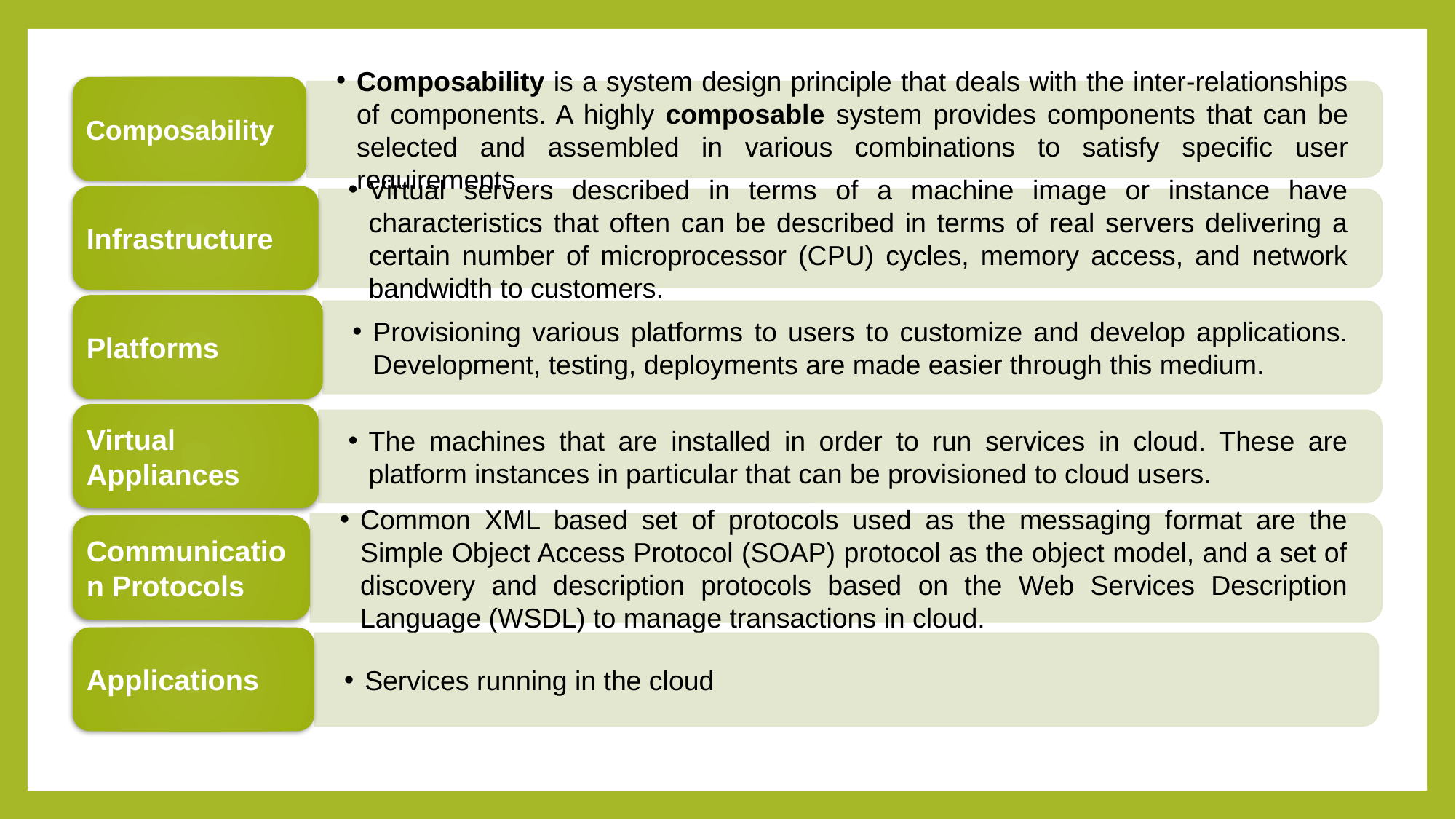

Composability
Composability is a system design principle that deals with the inter-relationships of components. A highly composable system provides components that can be selected and assembled in various combinations to satisfy specific user requirements.

Infrastructure
Virtual servers described in terms of a machine image or instance have characteristics that often can be described in terms of real servers delivering a certain number of microprocessor (CPU) cycles, memory access, and network bandwidth to customers.

Platforms
Provisioning various platforms to users to customize and develop applications. Development, testing, deployments are made easier through this medium.

Virtual Appliances
The machines that are installed in order to run services in cloud. These are platform instances in particular that can be provisioned to cloud users.

Common XML based set of protocols used as the messaging format are the Simple Object Access Protocol (SOAP) protocol as the object model, and a set of discovery and description protocols based on the Web Services Description Language (WSDL) to manage transactions in cloud.
Communication Protocols

Applications
Services running in the cloud